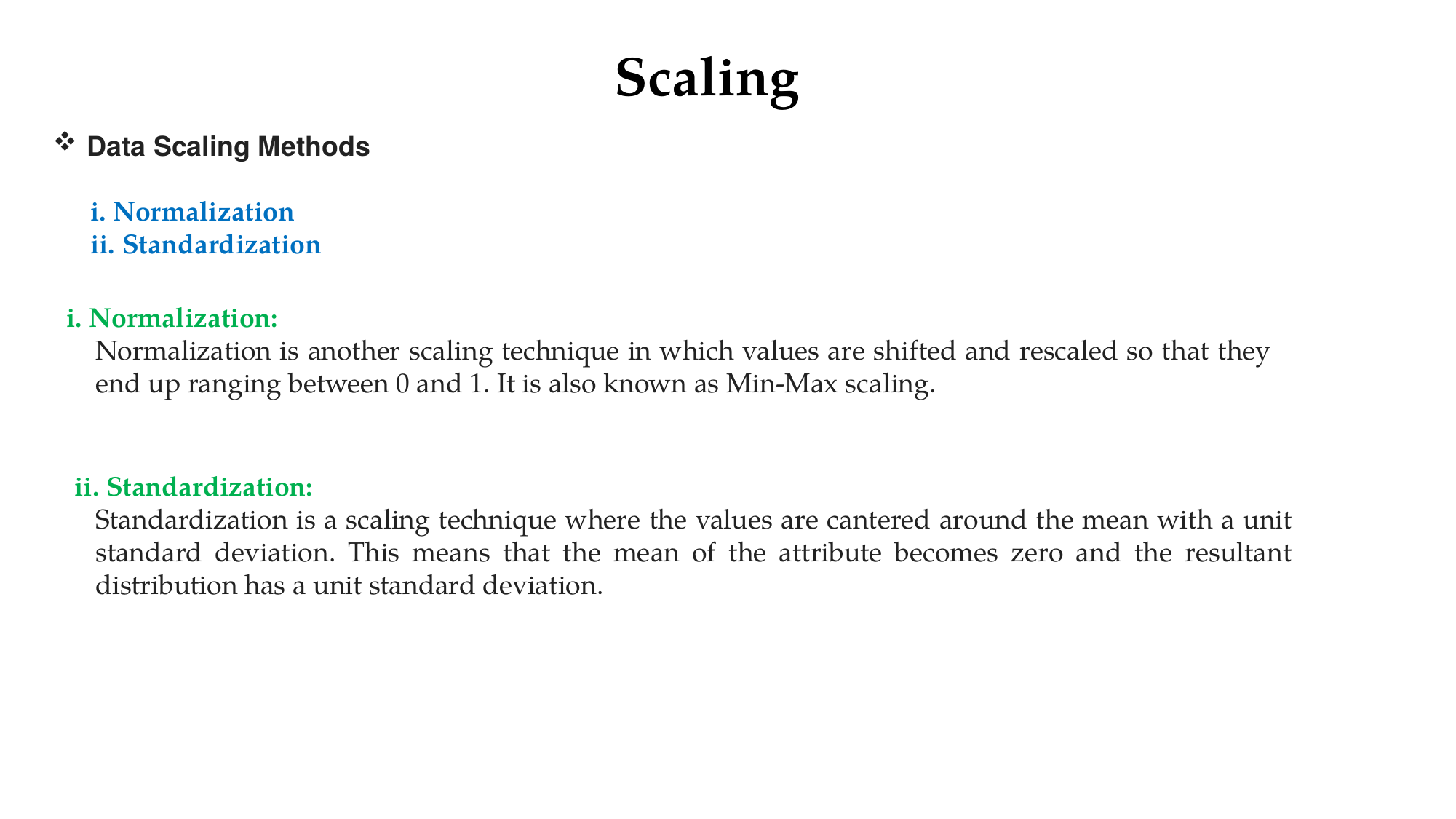

# Scaling
Data Scaling Methods
i. Normalization
ii. Standardization
  i. Normalization:
Normalization is another scaling technique in which values are shifted and rescaled so that they end up ranging between 0 and 1. It is also known as Min-Max scaling.
ii. Standardization:
Standardization is a scaling technique where the values are cantered around the mean with a unit standard deviation. This means that the mean of the attribute becomes zero and the resultant distribution has a unit standard deviation.